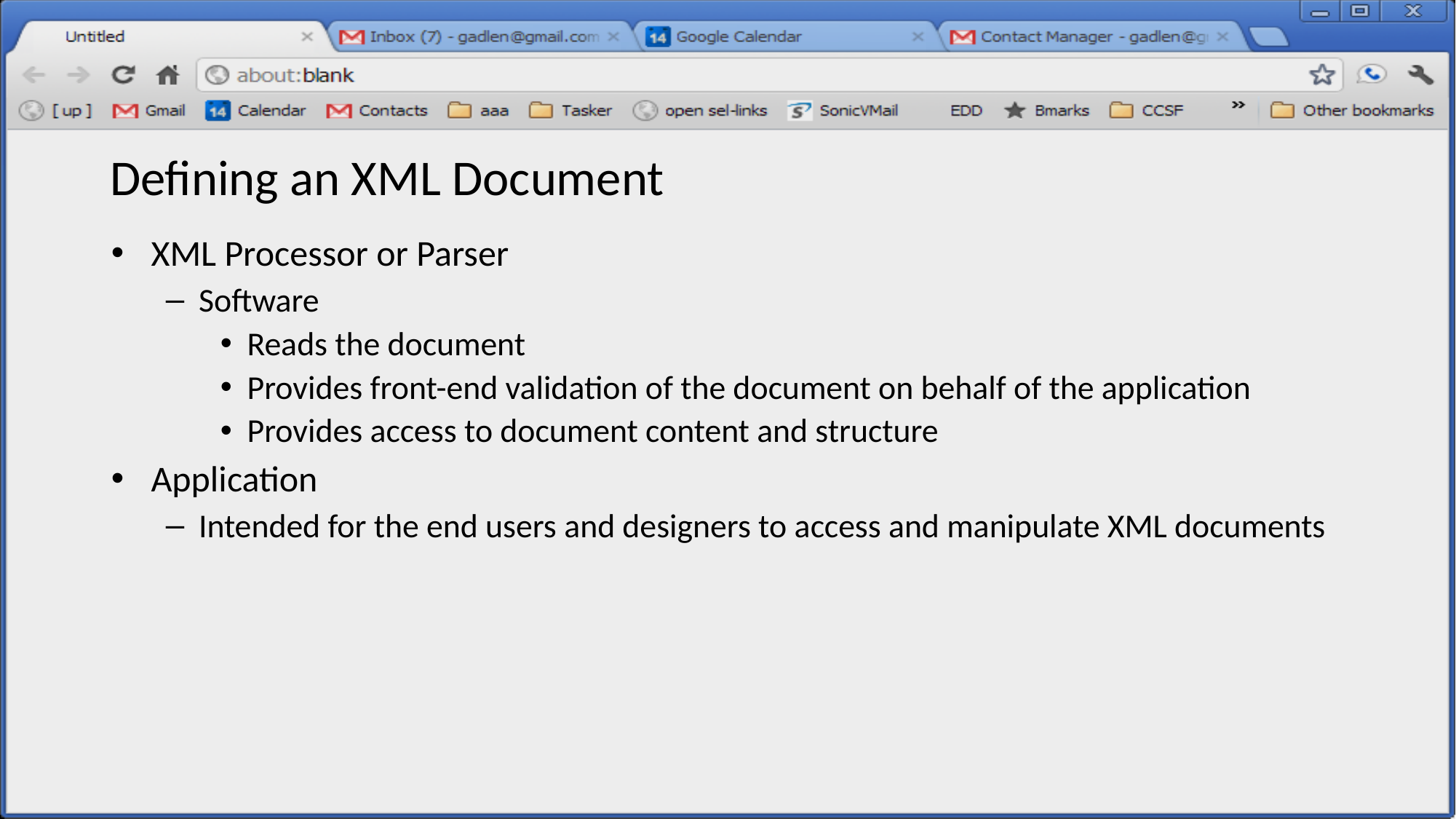

# Defining an XML Document
XML Processor or Parser
Software
Reads the document
Provides front-end validation of the document on behalf of the application
Provides access to document content and structure
Application
Intended for the end users and designers to access and manipulate XML documents